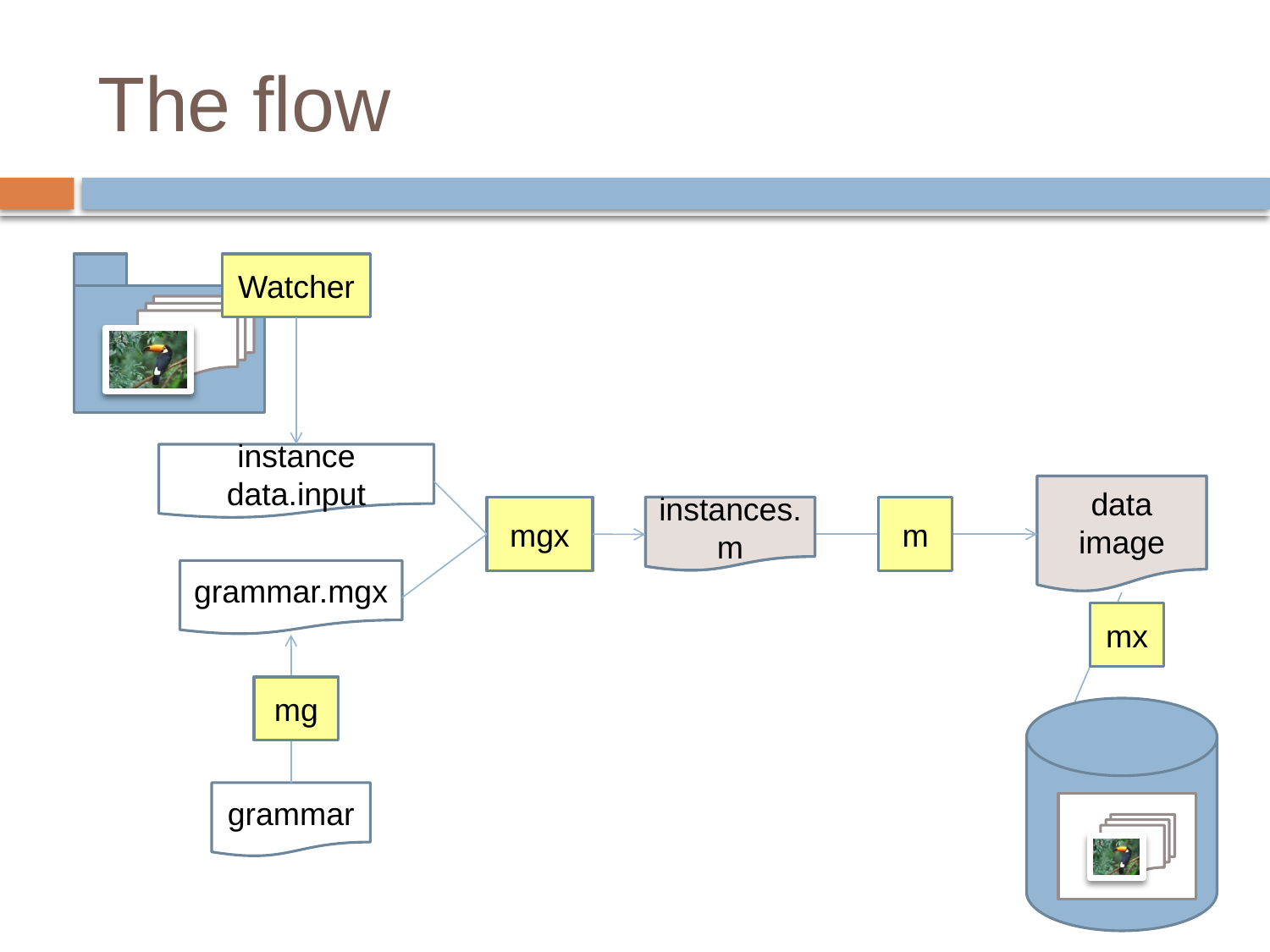

# The flow

Watcher
instance data.input
schema image
data image
mgx
instances.m
Photo.m
m
grammar.mgx
mx
mg

grammar